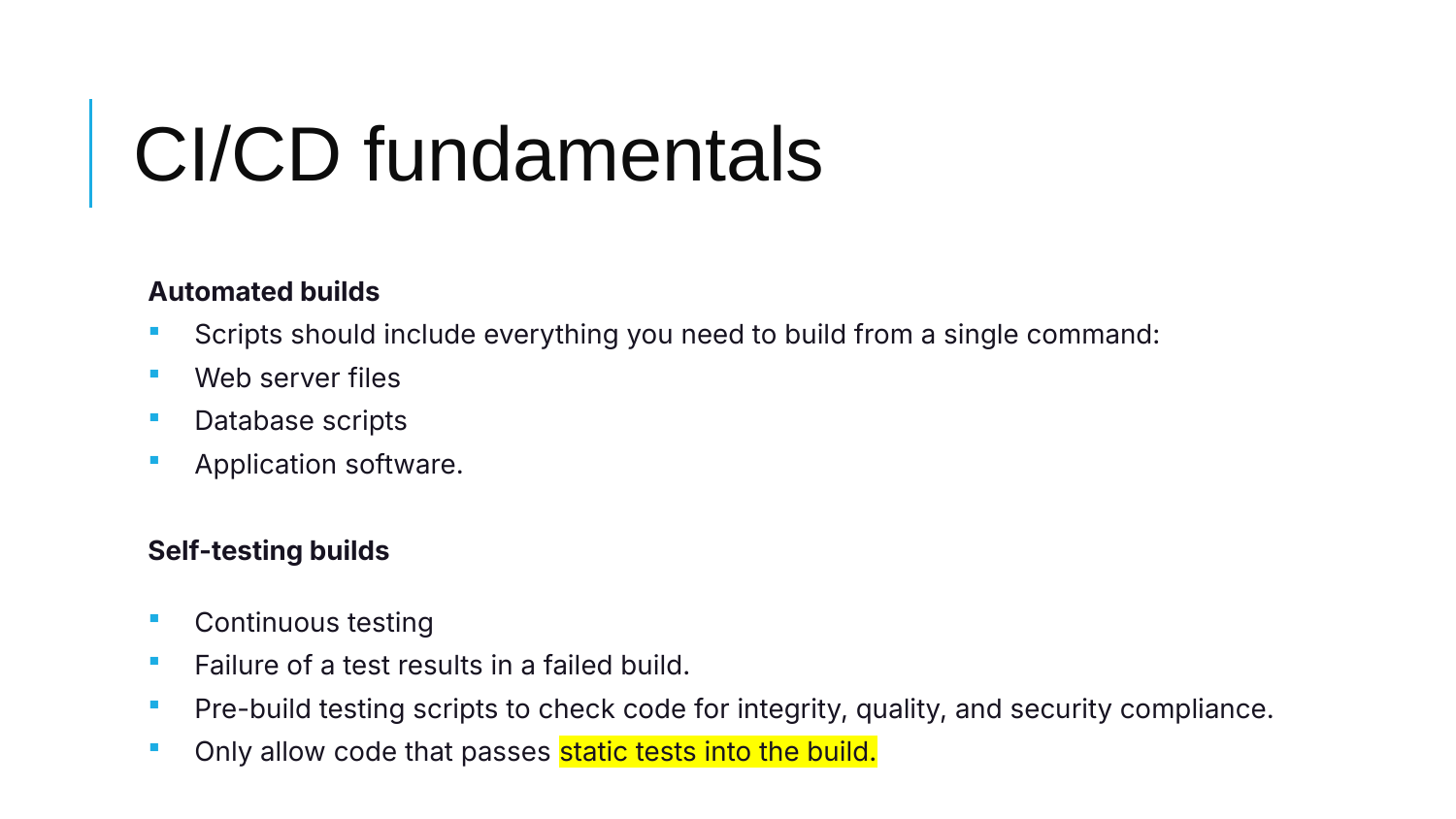

# CI/CD fundamentals
Automated builds
Scripts should include everything you need to build from a single command:
Web server files
Database scripts
Application software.

Self-testing builds
Continuous testing
Failure of a test results in a failed build.
Pre-build testing scripts to check code for integrity, quality, and security compliance.
Only allow code that passes static tests into the build.